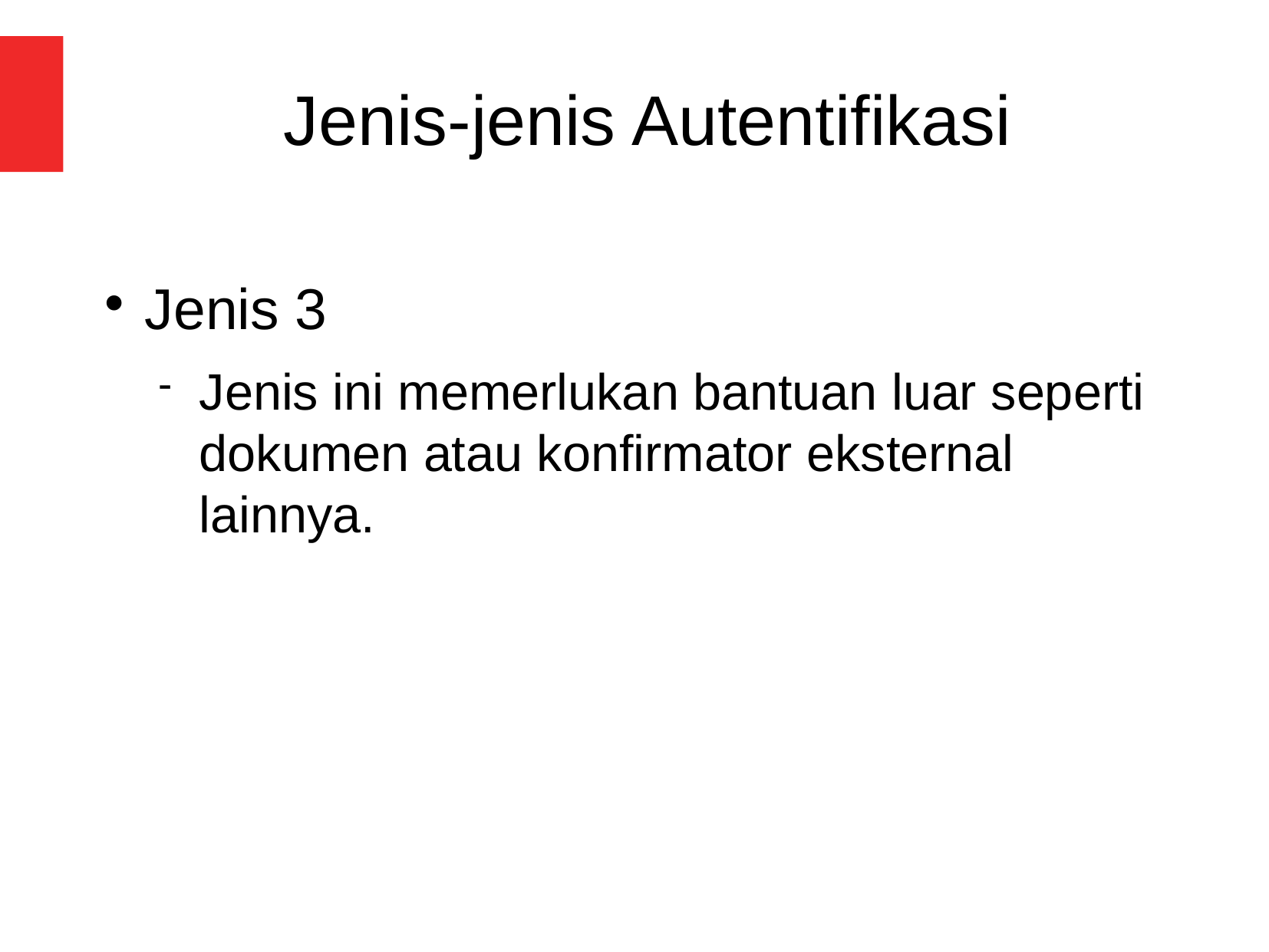

Jenis-jenis Autentifikasi
Jenis 3
Jenis ini memerlukan bantuan luar seperti dokumen atau konfirmator eksternal lainnya.